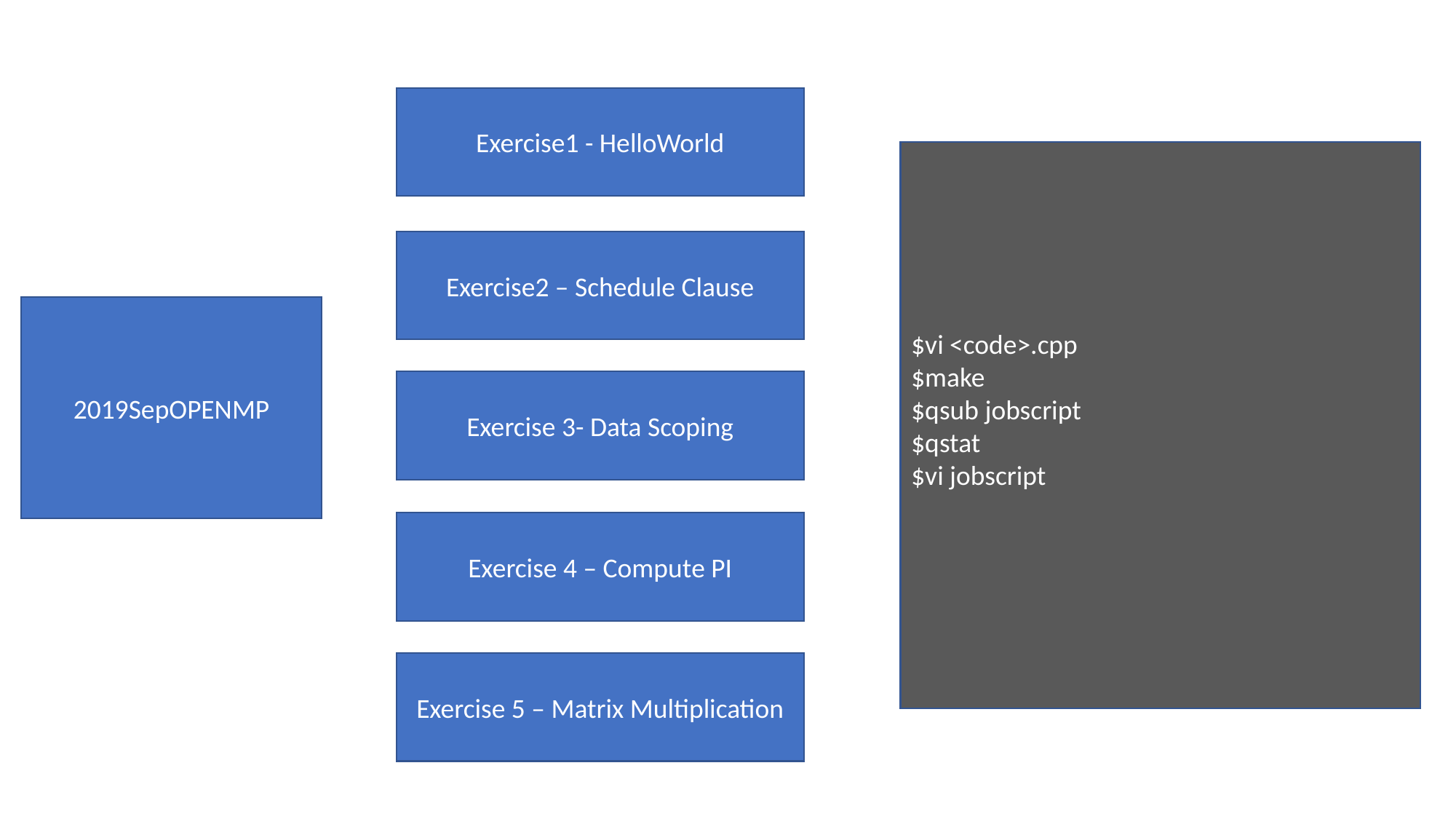

Exercise1 - HelloWorld
$vi <code>.cpp
$make
$qsub jobscript
$qstat
$vi jobscript

Exercise2 – Schedule Clause
2019SepOPENMP
Exercise 3- Data Scoping
Exercise 4 – Compute PI
Exercise 5 – Matrix Multiplication